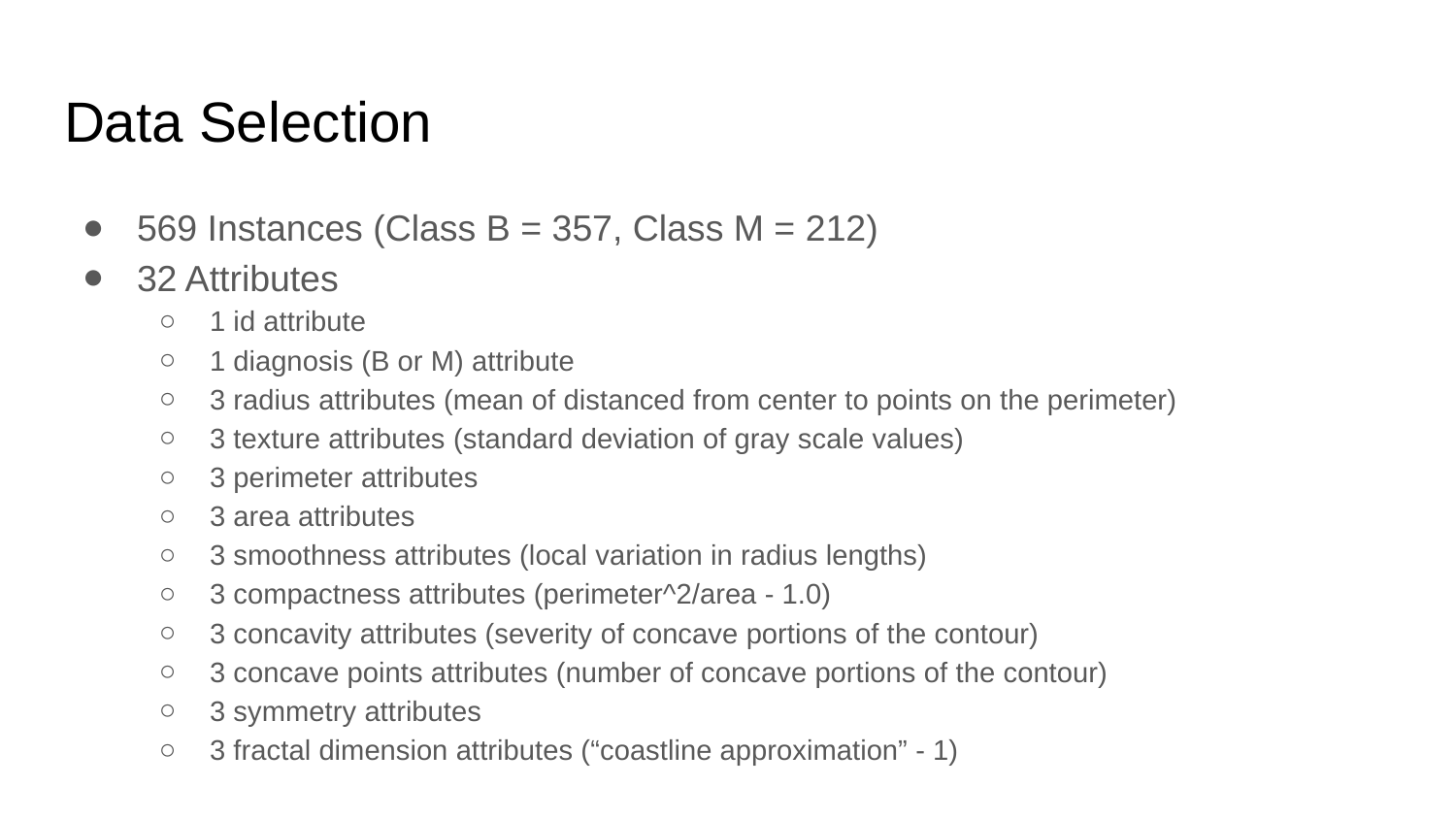

# Data Selection
569 Instances (Class B = 357, Class M = 212)
32 Attributes
1 id attribute
1 diagnosis (B or M) attribute
3 radius attributes (mean of distanced from center to points on the perimeter)
3 texture attributes (standard deviation of gray scale values)
3 perimeter attributes
3 area attributes
3 smoothness attributes (local variation in radius lengths)
3 compactness attributes (perimeter^2/area - 1.0)
3 concavity attributes (severity of concave portions of the contour)
3 concave points attributes (number of concave portions of the contour)
3 symmetry attributes
3 fractal dimension attributes (“coastline approximation” - 1)